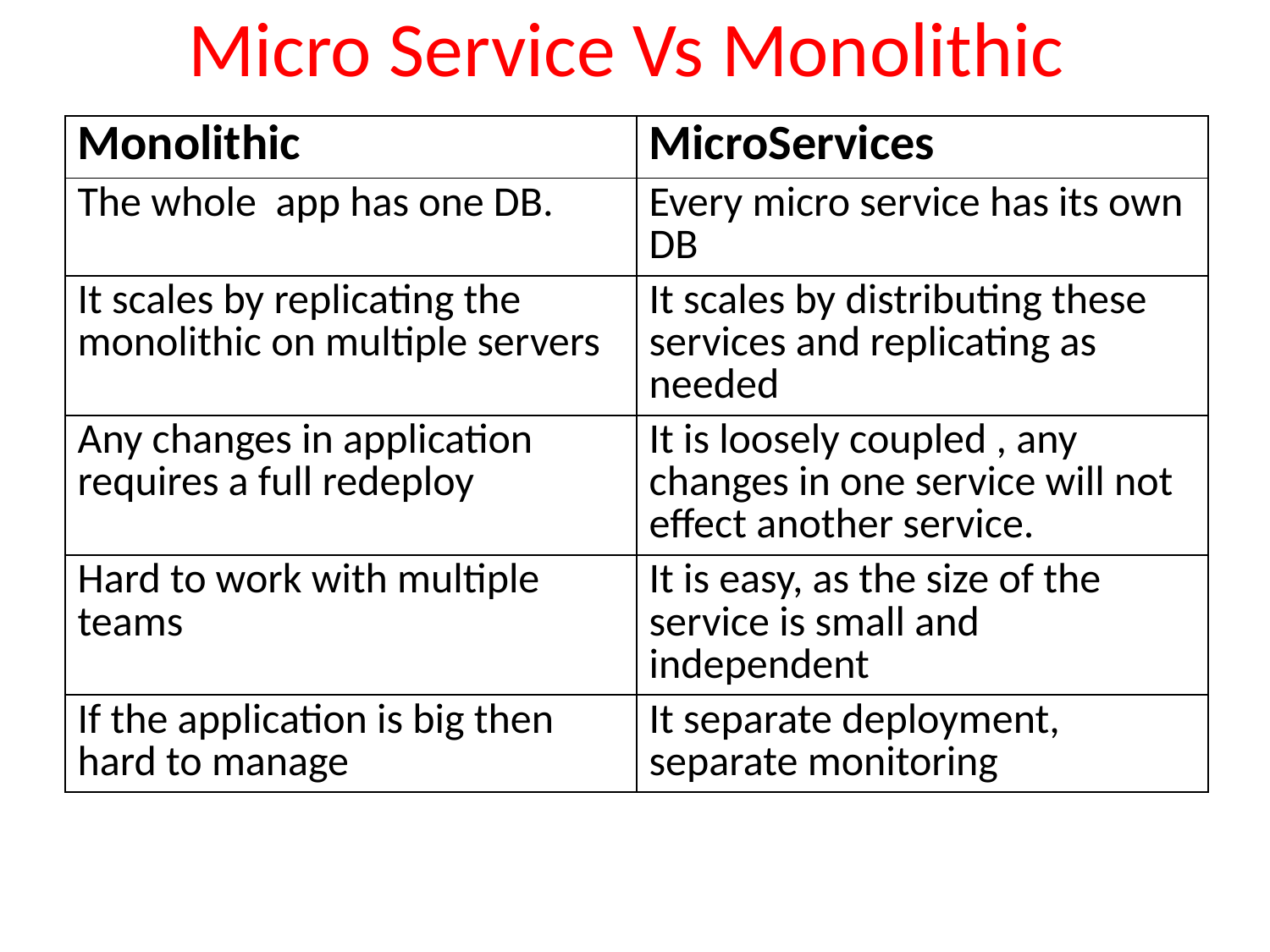

# Micro Service Vs Monolithic
| Monolithic | MicroServices |
| --- | --- |
| The whole app has one DB. | Every micro service has its own DB |
| It scales by replicating the monolithic on multiple servers | It scales by distributing these services and replicating as needed |
| Any changes in application requires a full redeploy | It is loosely coupled , any changes in one service will not effect another service. |
| Hard to work with multiple teams | It is easy, as the size of the service is small and independent |
| If the application is big then hard to manage | It separate deployment, separate monitoring |